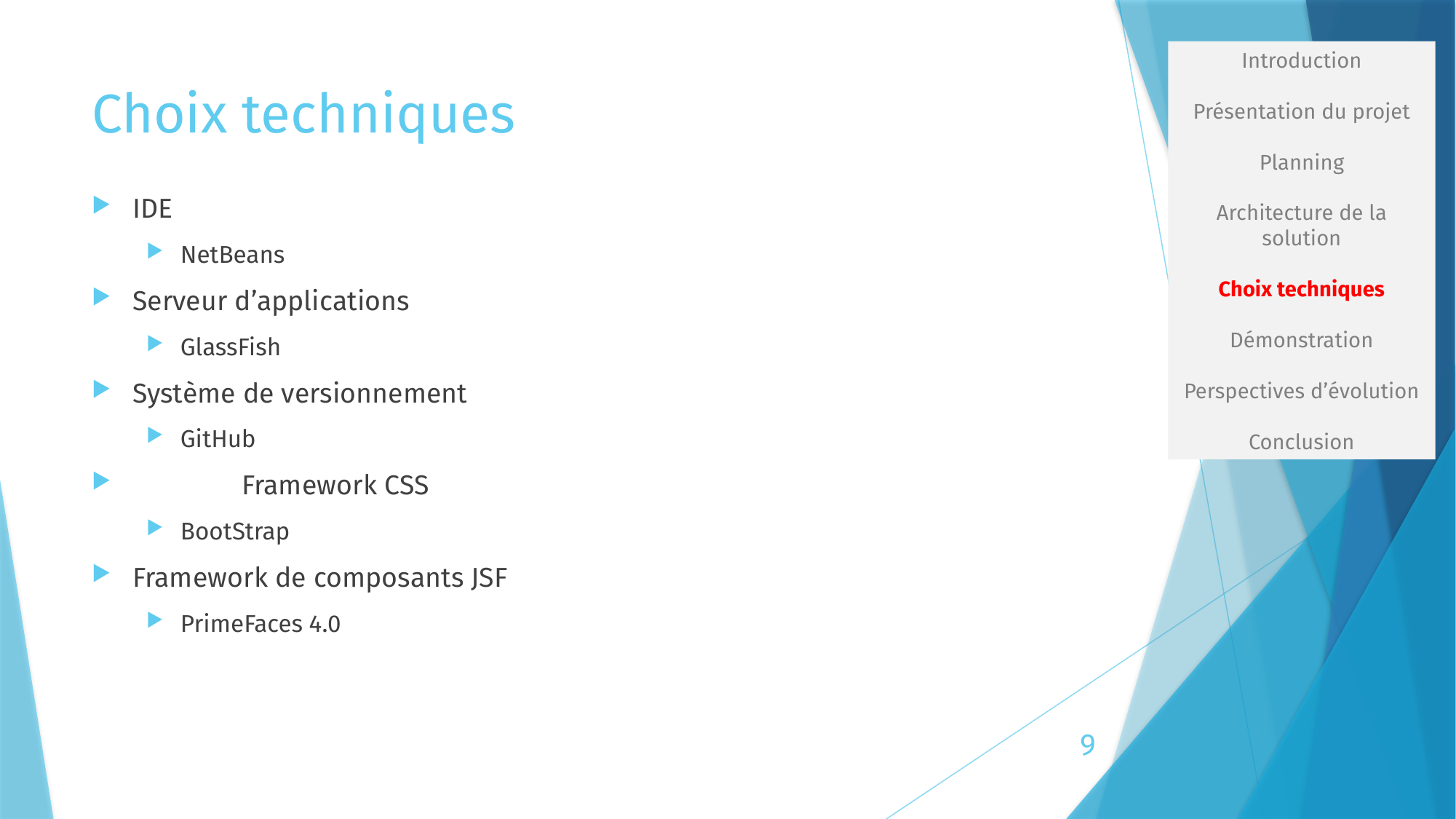

Introduction

Présentation du projet

Planning

Architecture de la solution

Choix techniques

Démonstration

Perspectives d’évolution

Conclusion
# Choix techniques
IDE
NetBeans
Serveur d’applications
GlassFish
Système de versionnement
GitHub
	Framework CSS
BootStrap
Framework de composants JSF
PrimeFaces 4.0
9